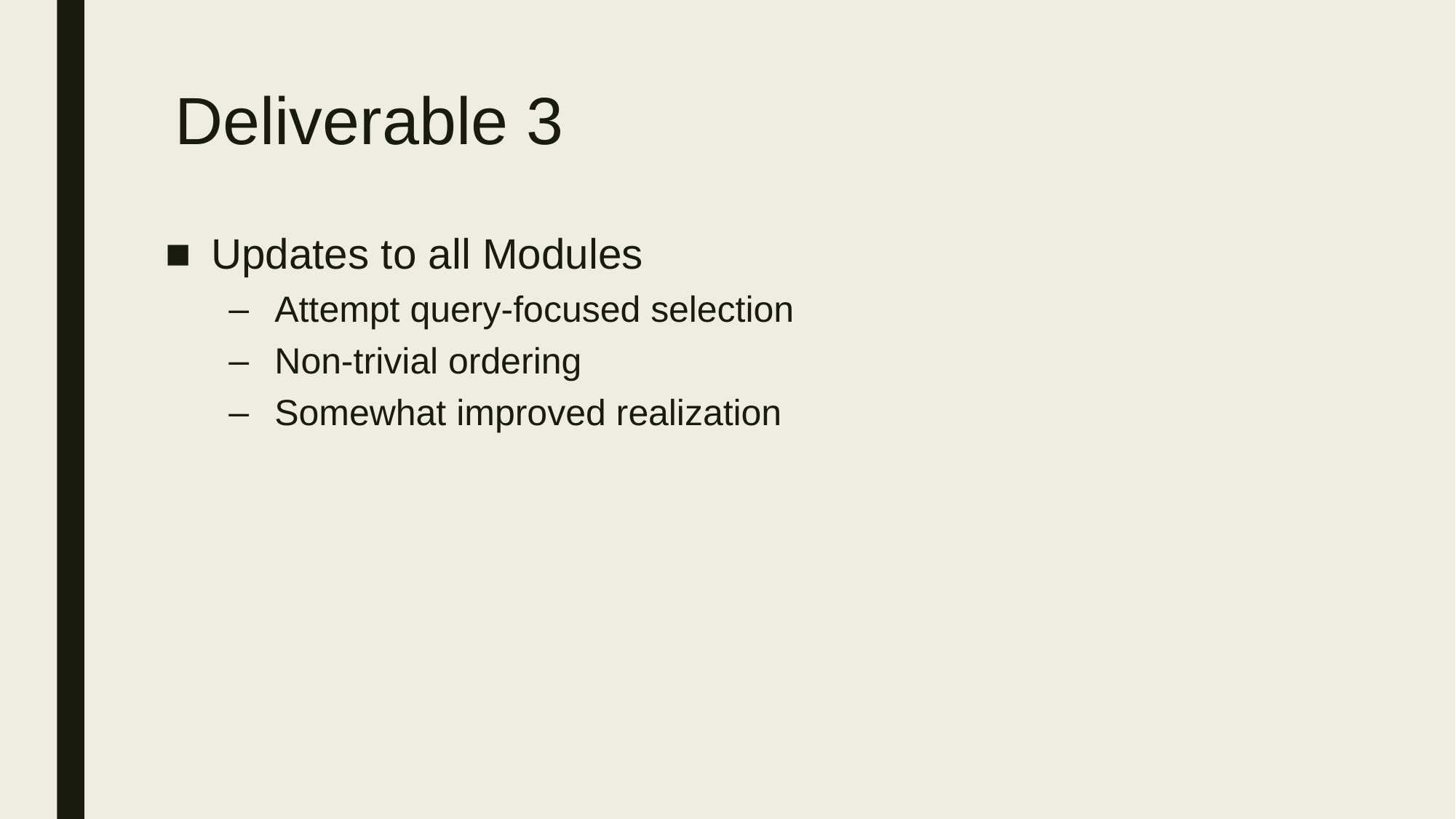

# Deliverable 3
Updates to all Modules
Attempt query-focused selection
Non-trivial ordering
Somewhat improved realization